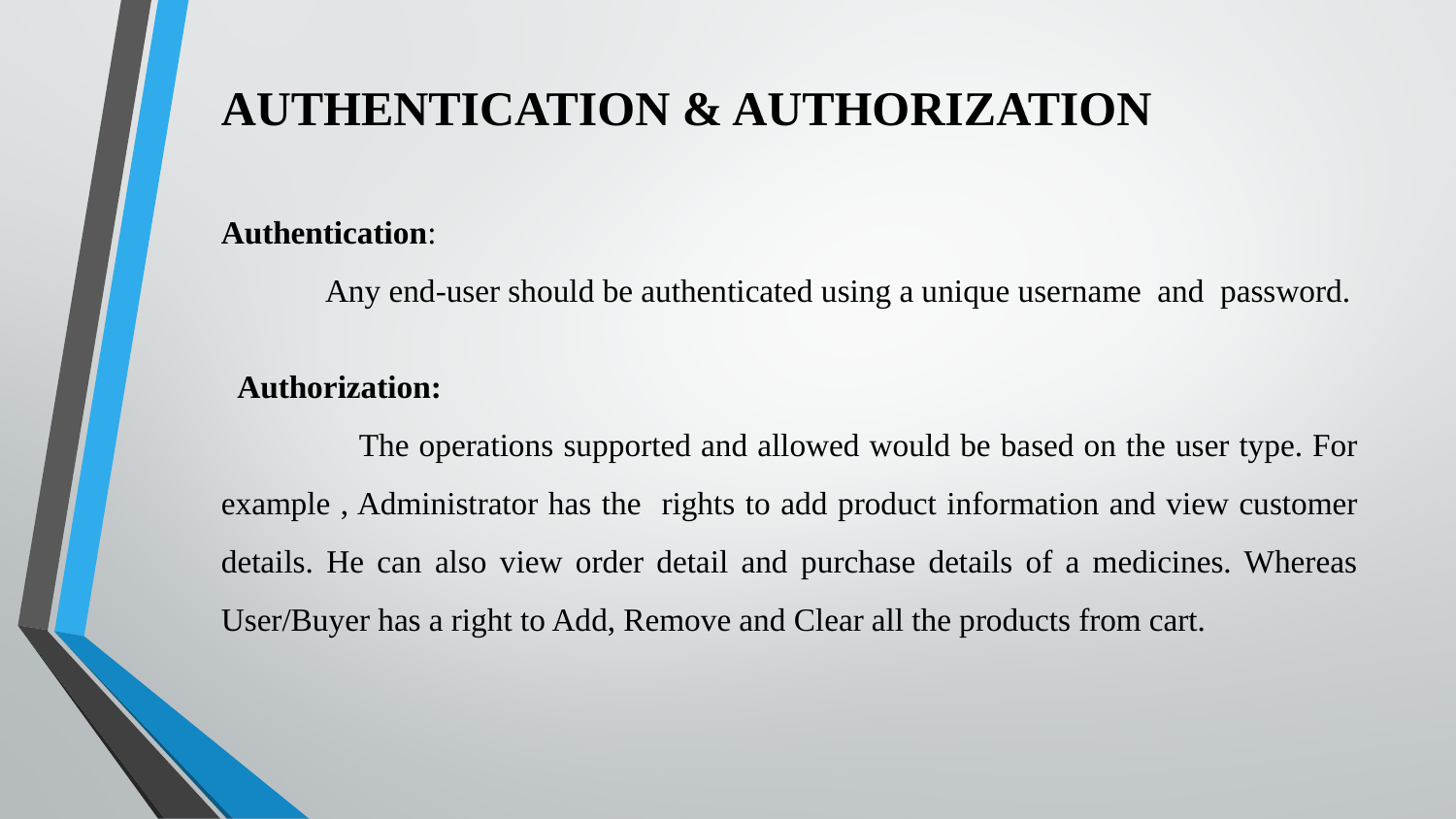

# AUTHENTICATION & AUTHORIZATION
Authentication:
             Any end-user should be authenticated using a unique username  and  password.

  Authorization:
              The operations supported and allowed would be based on the user type. For example , Administrator has the  rights to add product information and view customer details. He can also view order detail and purchase details of a medicines. Whereas User/Buyer has a right to Add, Remove and Clear all the products from cart.